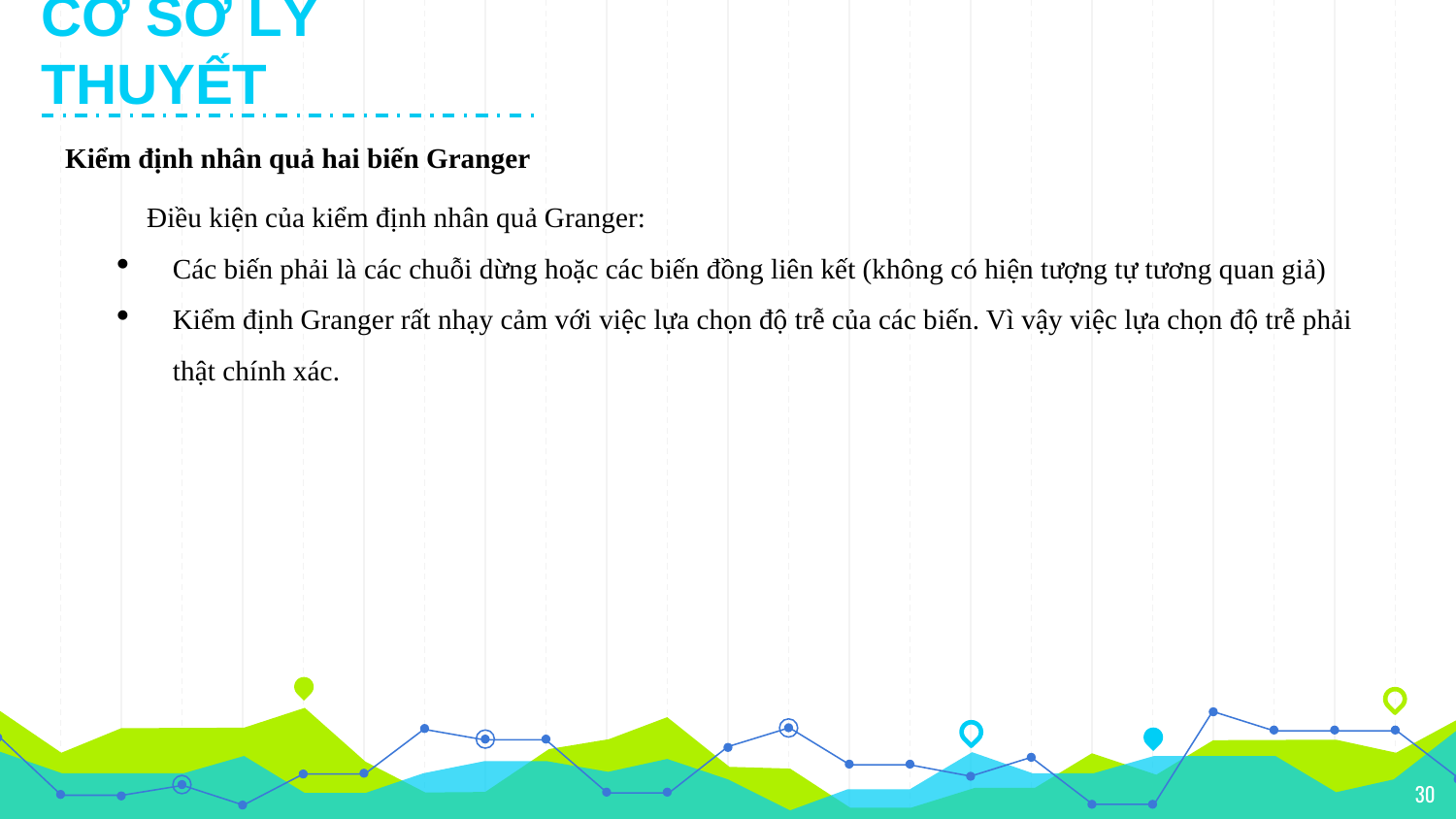

CƠ SỞ LÝ THUYẾT
Kiểm định nhân quả hai biến Granger
Điều kiện của kiểm định nhân quả Granger:
Các biến phải là các chuỗi dừng hoặc các biến đồng liên kết (không có hiện tượng tự tương quan giả)
Kiểm định Granger rất nhạy cảm với việc lựa chọn độ trễ của các biến. Vì vậy việc lựa chọn độ trễ phải thật chính xác.
30